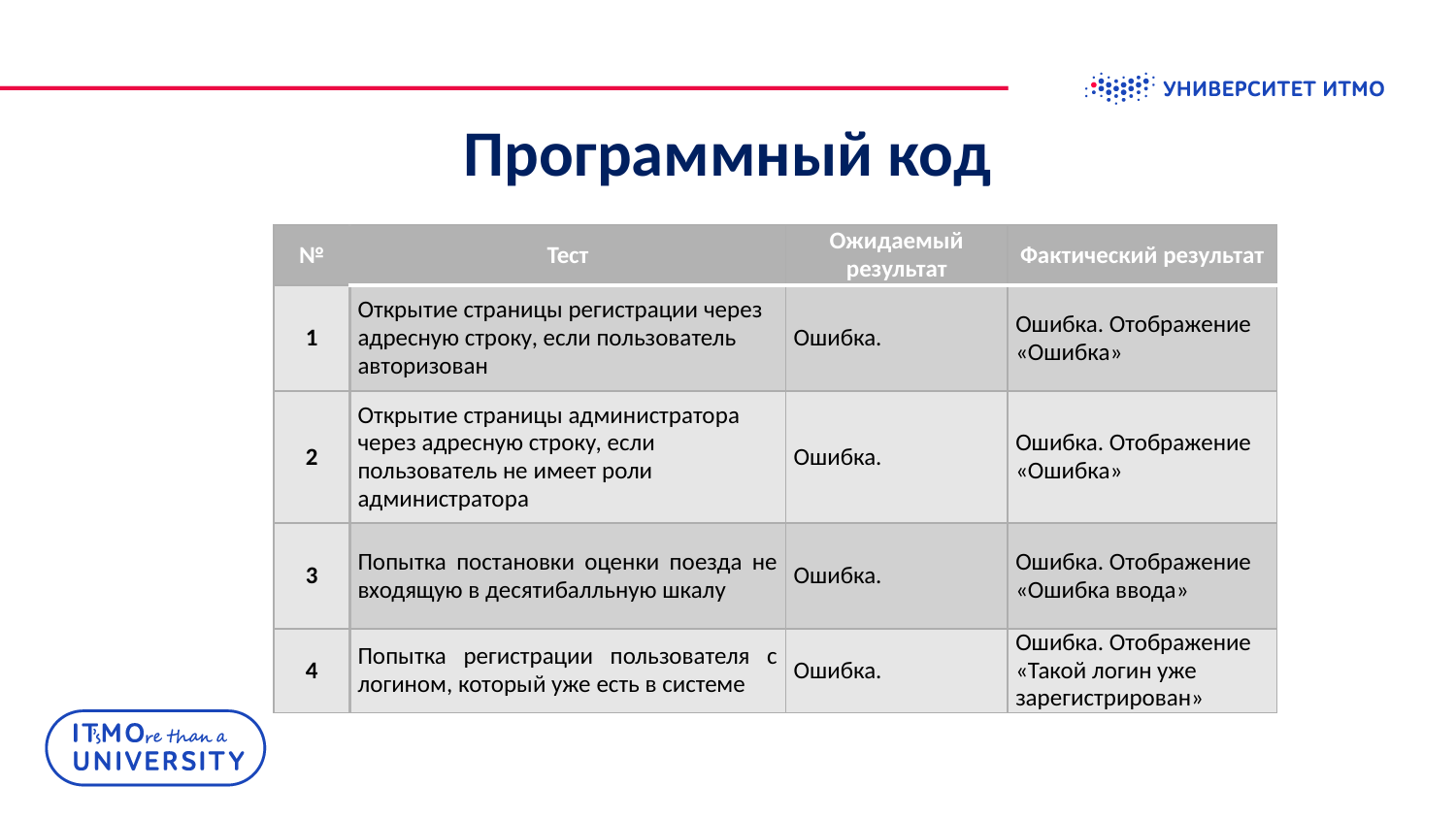

# Программный код
| № | Тест | Ожидаемый результат | Фактический результат |
| --- | --- | --- | --- |
| 1 | Открытие страницы регистрации через адресную строку, если пользователь авторизован | Ошибка. | Ошибка. Отображение «Ошибка» |
| 2 | Открытие страницы администратора через адресную строку, если пользователь не имеет роли администратора | Ошибка. | Ошибка. Отображение «Ошибка» |
| 3 | Попытка постановки оценки поезда не входящую в десятибалльную шкалу | Ошибка. | Ошибка. Отображение «Ошибка ввода» |
| 4 | Попытка регистрации пользователя с логином, который уже есть в системе | Ошибка. | Ошибка. Отображение «Такой логин уже зарегистрирован» |